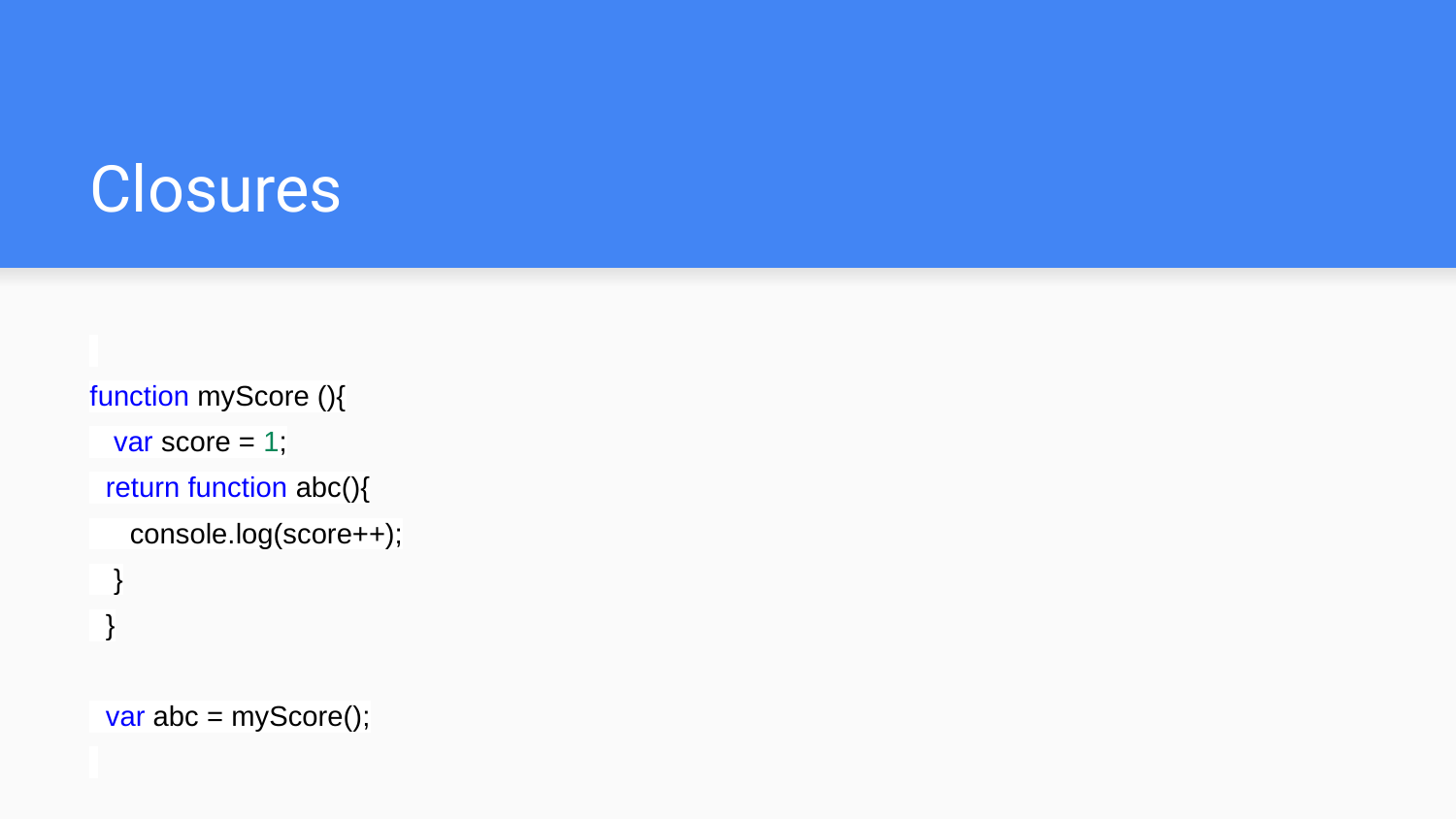

# Closures

function myScore (){
   var score = 1;
  return function abc(){
     console.log(score++);
   }
  }

  var abc = myScore();